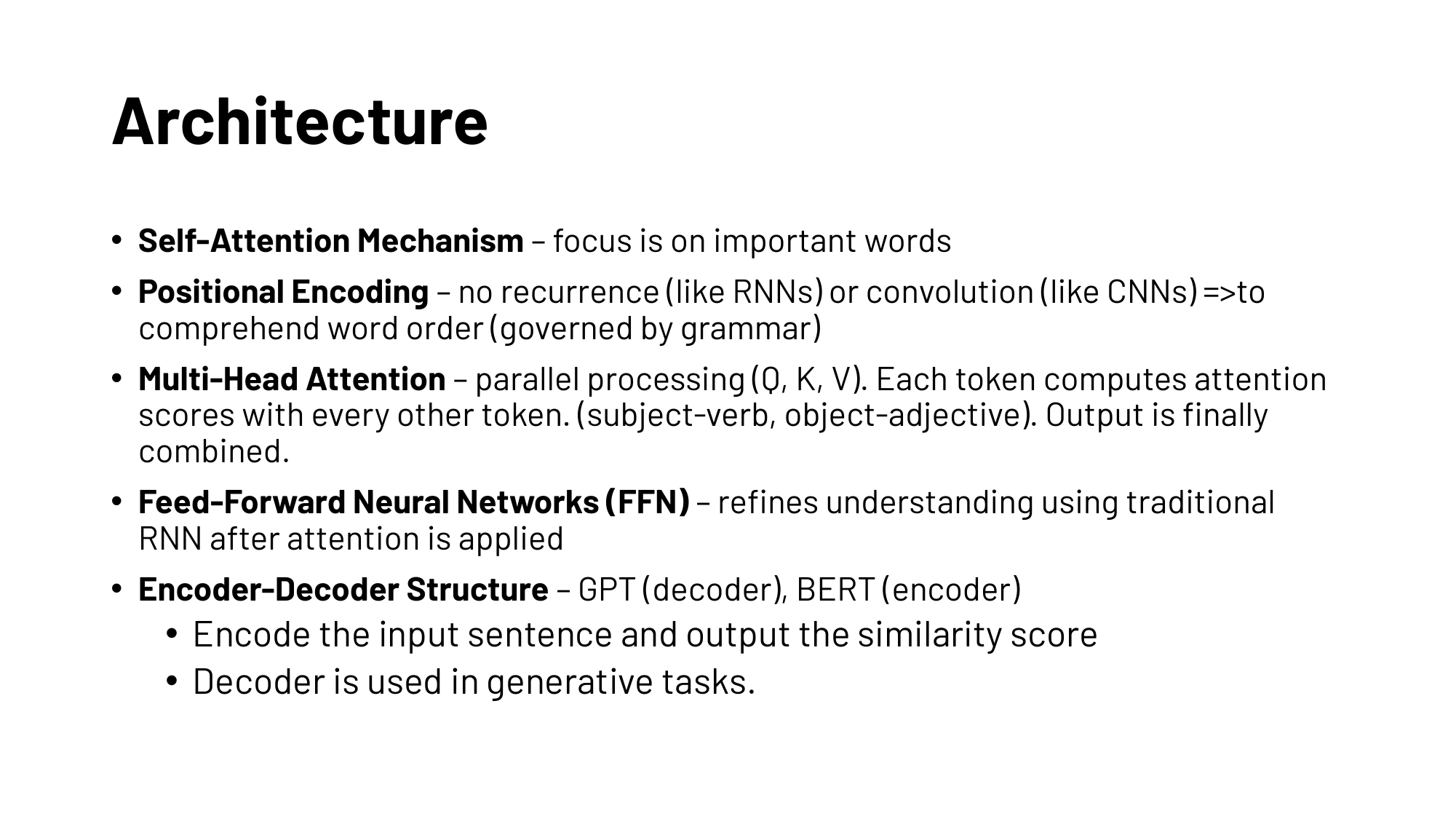

# Architecture
Self-Attention Mechanism – focus is on important words
Positional Encoding – no recurrence (like RNNs) or convolution (like CNNs) =>to comprehend word order (governed by grammar)
Multi-Head Attention – parallel processing (Q, K, V). Each token computes attention scores with every other token. (subject-verb, object-adjective). Output is finally combined.
Feed-Forward Neural Networks (FFN) – refines understanding using traditional RNN after attention is applied
Encoder-Decoder Structure – GPT (decoder), BERT (encoder)
Encode the input sentence and output the similarity score
Decoder is used in generative tasks.